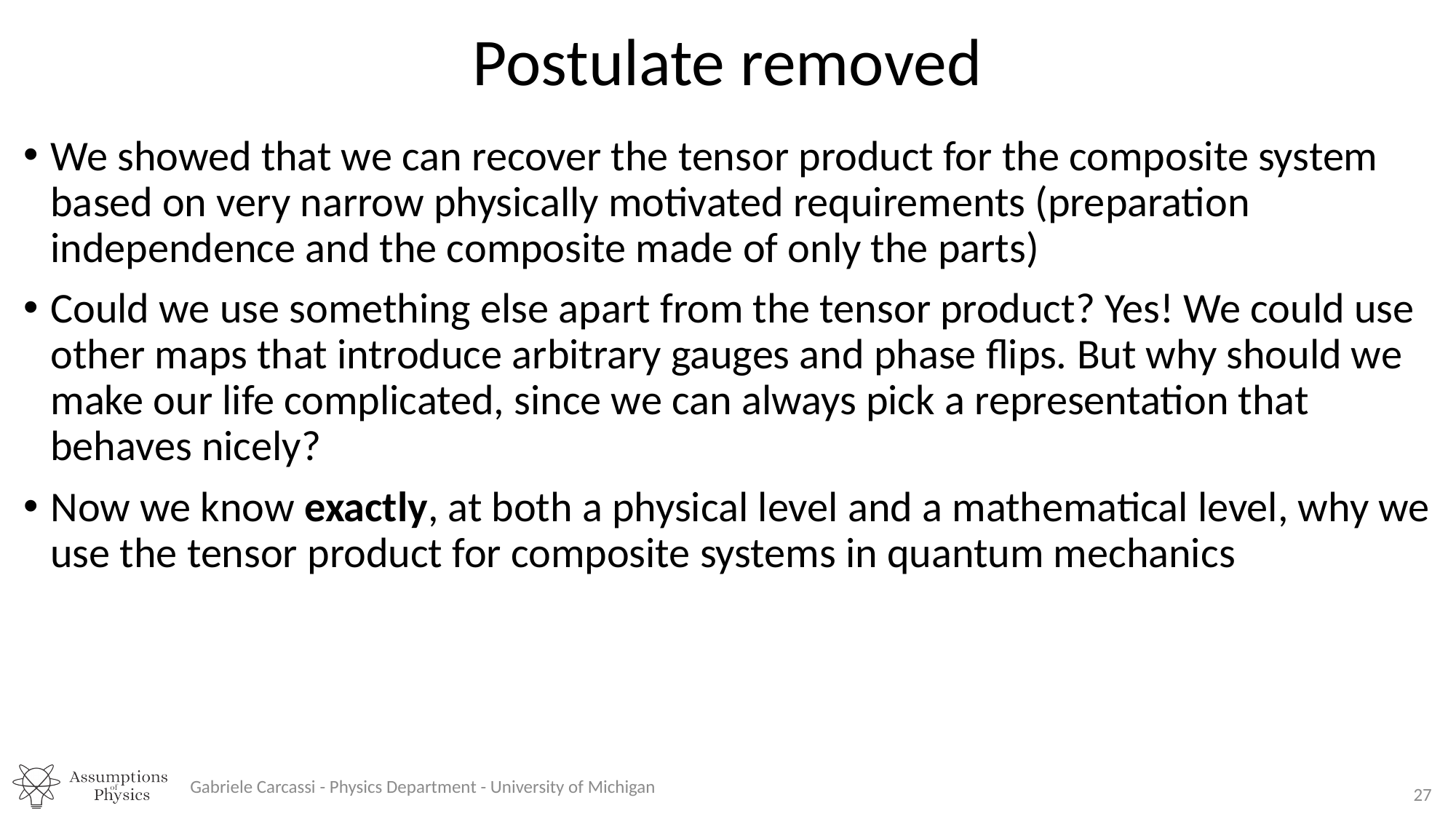

# Postulate removed
We showed that we can recover the tensor product for the composite system based on very narrow physically motivated requirements (preparation independence and the composite made of only the parts)
Could we use something else apart from the tensor product? Yes! We could use other maps that introduce arbitrary gauges and phase flips. But why should we make our life complicated, since we can always pick a representation that behaves nicely?
Now we know exactly, at both a physical level and a mathematical level, why we use the tensor product for composite systems in quantum mechanics
Gabriele Carcassi - Physics Department - University of Michigan
27